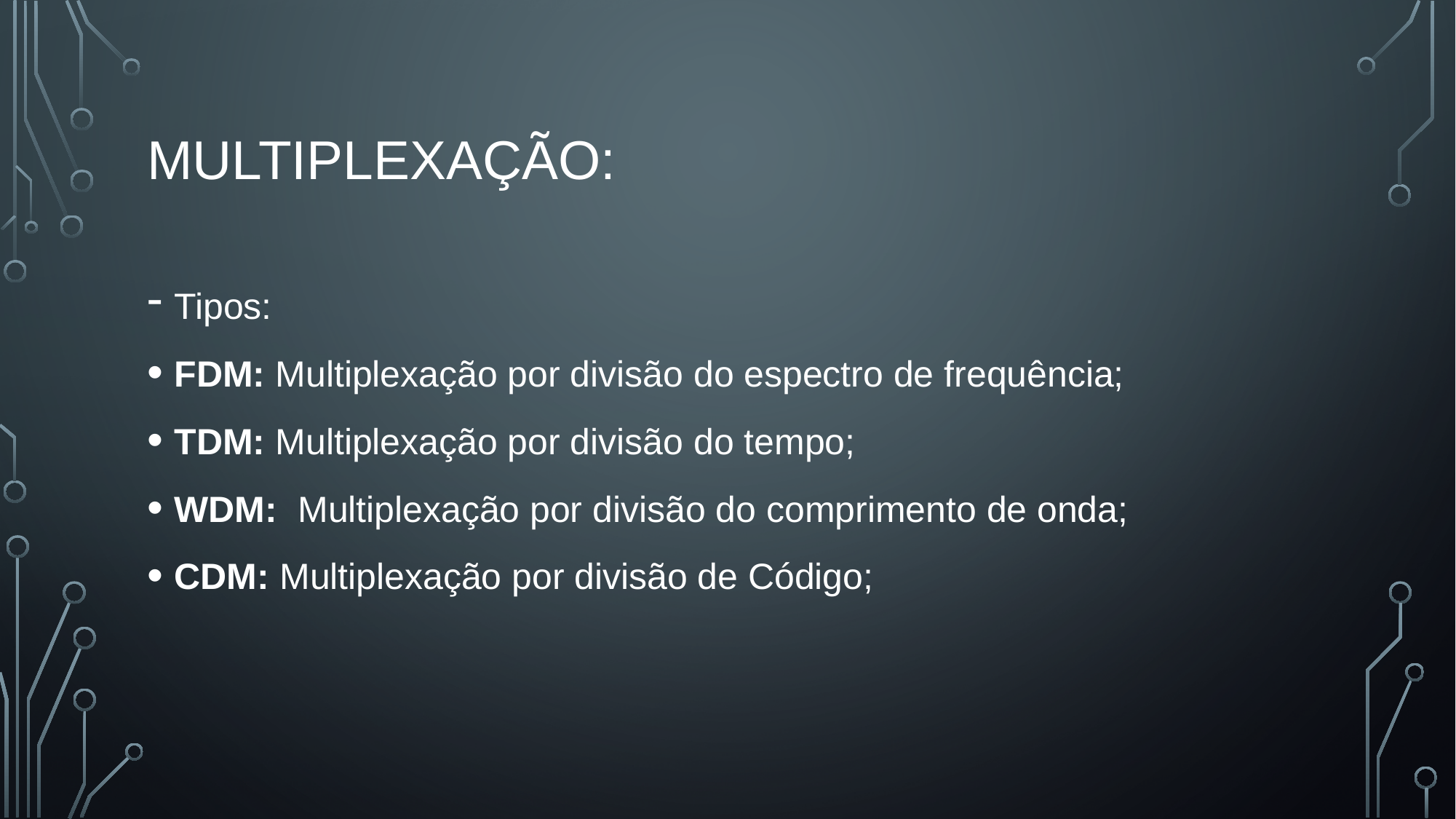

# Multiplexação:
Tipos:
FDM: Multiplexação por divisão do espectro de frequência;
TDM: Multiplexação por divisão do tempo;
WDM:  Multiplexação por divisão do comprimento de onda;
CDM: Multiplexação por divisão de Código;